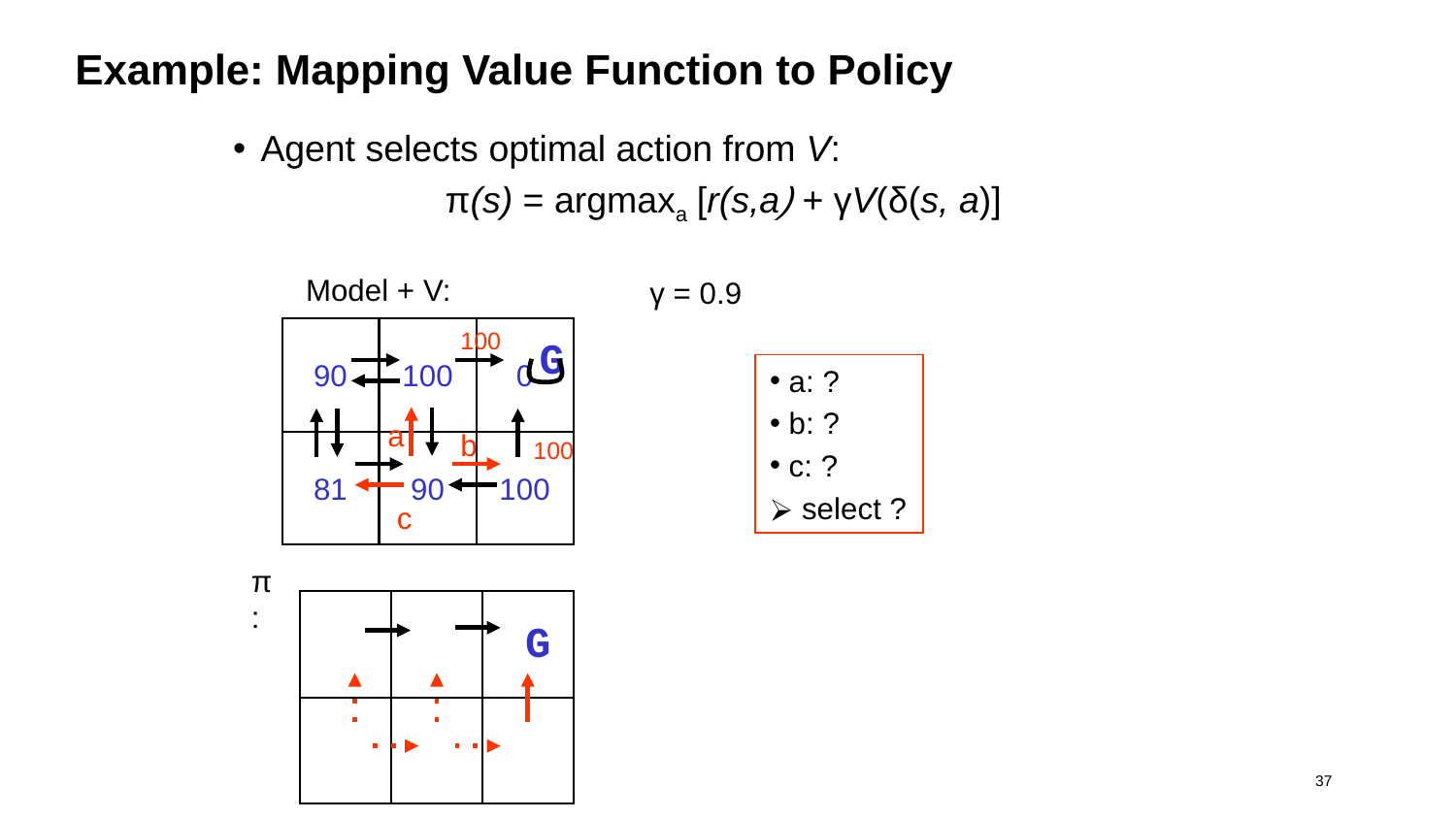

# Example: Mapping Value Function to Policy
Agent selects optimal action from V:
π(s) = argmaxa [r(s,a) + γV(δ(s, a)]

Model + V:
γ = 0.9
90
100
0
100
G
 a: ?
 b: ?
 c: ?
 select ?

a
b
100
81
90
100
c
π:

G
 37